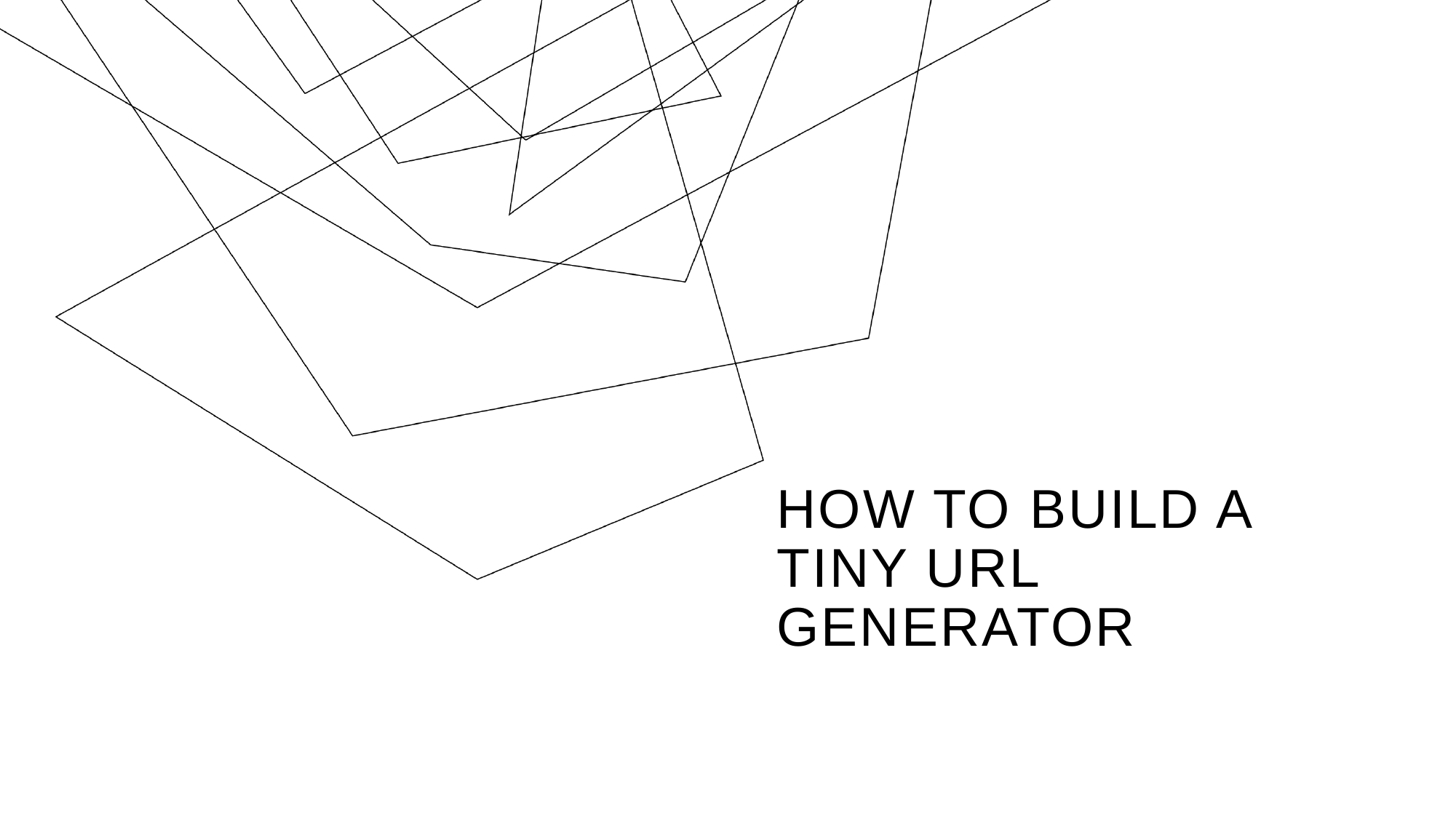

# How to Build A Tiny URL Generator